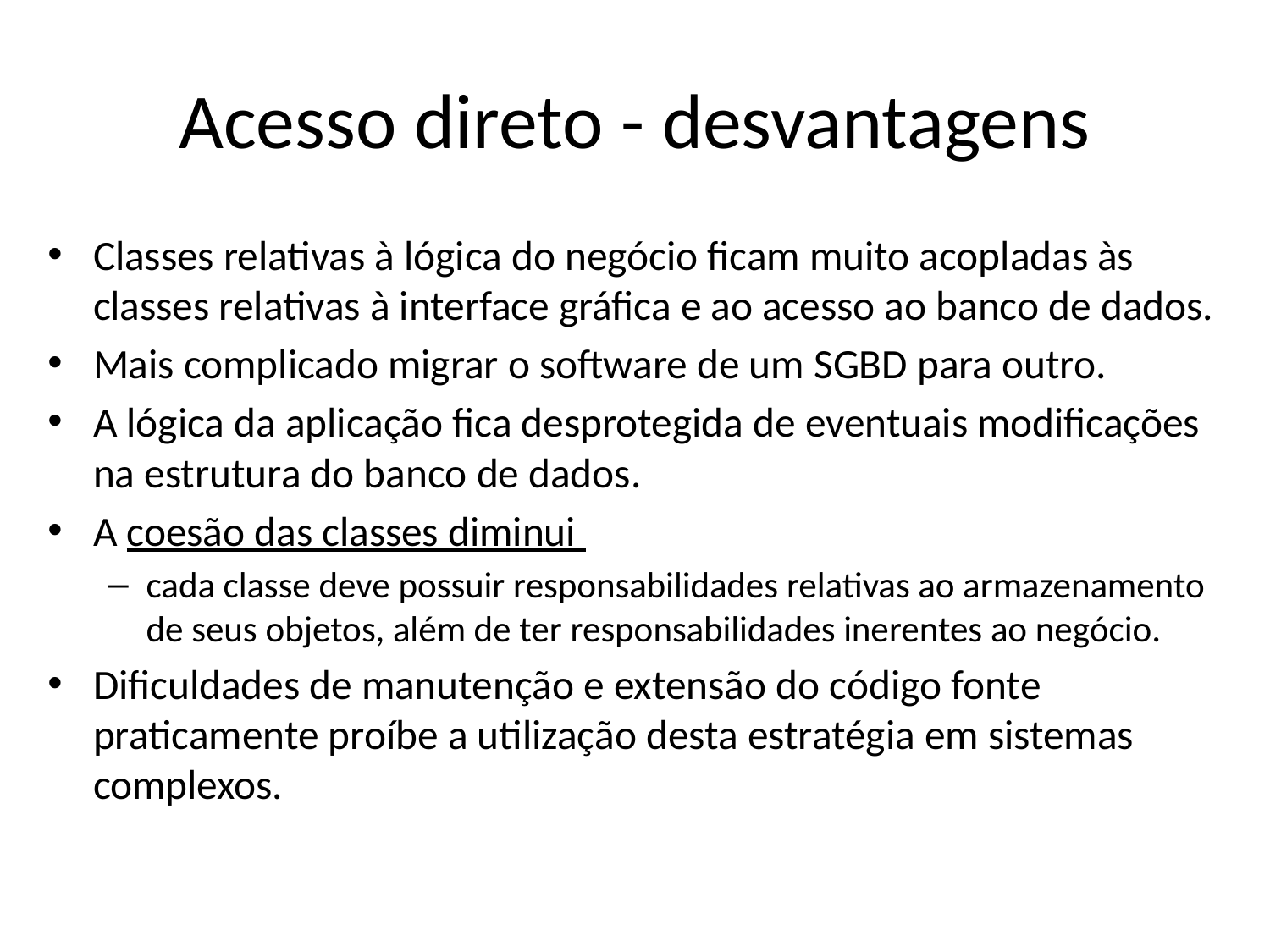

# Acesso direto - desvantagens
Classes relativas à lógica do negócio ficam muito acopladas às classes relativas à interface gráfica e ao acesso ao banco de dados.
Mais complicado migrar o software de um SGBD para outro.
A lógica da aplicação fica desprotegida de eventuais modificações na estrutura do banco de dados.
A coesão das classes diminui
cada classe deve possuir responsabilidades relativas ao armazenamento de seus objetos, além de ter responsabilidades inerentes ao negócio.
Dificuldades de manutenção e extensão do código fonte praticamente proíbe a utilização desta estratégia em sistemas complexos.